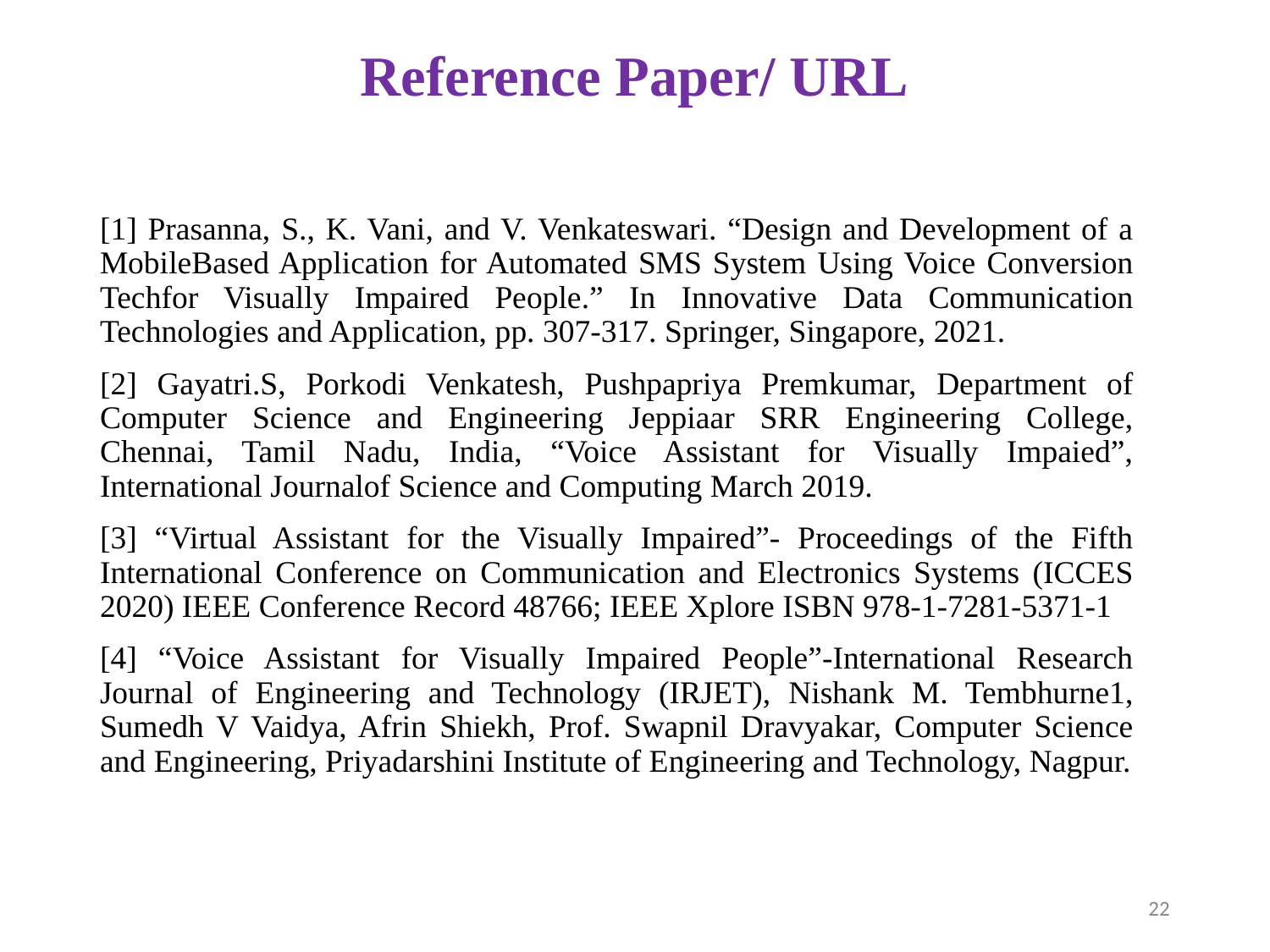

# Reference Paper/ URL

[1] Prasanna, S., K. Vani, and V. Venkateswari. “Design and Development of a MobileBased Application for Automated SMS System Using Voice Conversion Techfor Visually Impaired People.” In Innovative Data Communication Technologies and Application, pp. 307-317. Springer, Singapore, 2021.
[2] Gayatri.S, Porkodi Venkatesh, Pushpapriya Premkumar, Department of Computer Science and Engineering Jeppiaar SRR Engineering College, Chennai, Tamil Nadu, India, “Voice Assistant for Visually Impaied”, International Journalof Science and Computing March 2019.
[3] “Virtual Assistant for the Visually Impaired”- Proceedings of the Fifth International Conference on Communication and Electronics Systems (ICCES 2020) IEEE Conference Record 48766; IEEE Xplore ISBN 978-1-7281-5371-1
[4] “Voice Assistant for Visually Impaired People”-International Research Journal of Engineering and Technology (IRJET), Nishank M. Tembhurne1, Sumedh V Vaidya, Afrin Shiekh, Prof. Swapnil Dravyakar, Computer Science and Engineering, Priyadarshini Institute of Engineering and Technology, Nagpur.
22